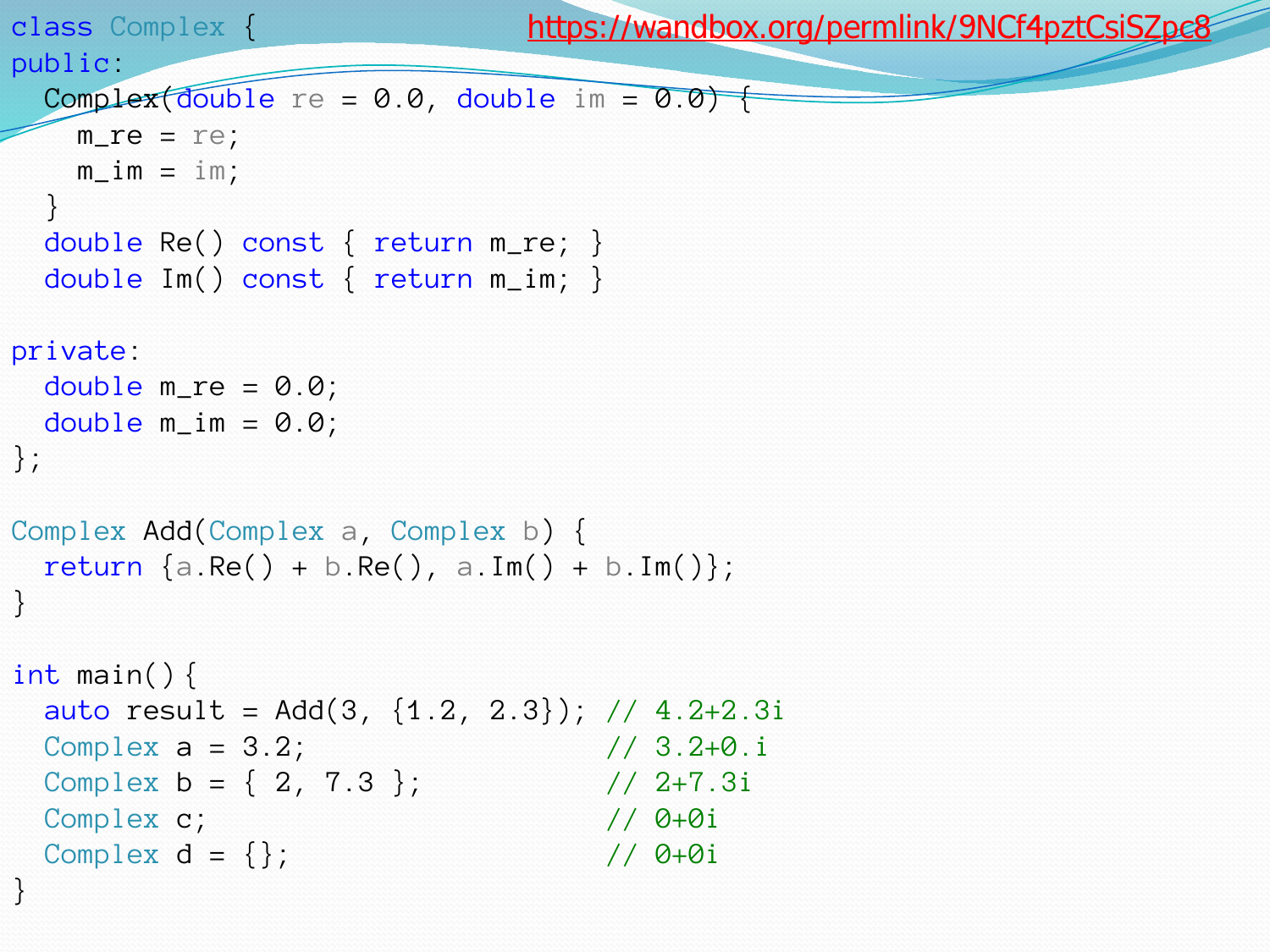

class Complex {
public:
  Complex(double re = 0.0, double im = 0.0) {
    m_re = re;
    m_im = im;
  }
  double Re() const { return m_re; }
  double Im() const { return m_im; }

private:
  double m_re = 0.0;
  double m_im = 0.0;
};

Complex Add(Complex a, Complex b) {
  return {a.Re() + b.Re(), a.Im() + b.Im()};
}

int main() {
  auto result = Add(3, {1.2, 2.3}); // 4.2+2.3i
  Complex a = 3.2;                  // 3.2+0.i
  Complex b = { 2, 7.3 };           // 2+7.3i
  Complex c;                        // 0+0i
  Complex d = {};                   // 0+0i
}
https://wandbox.org/permlink/9NCf4pztCsiSZpc8